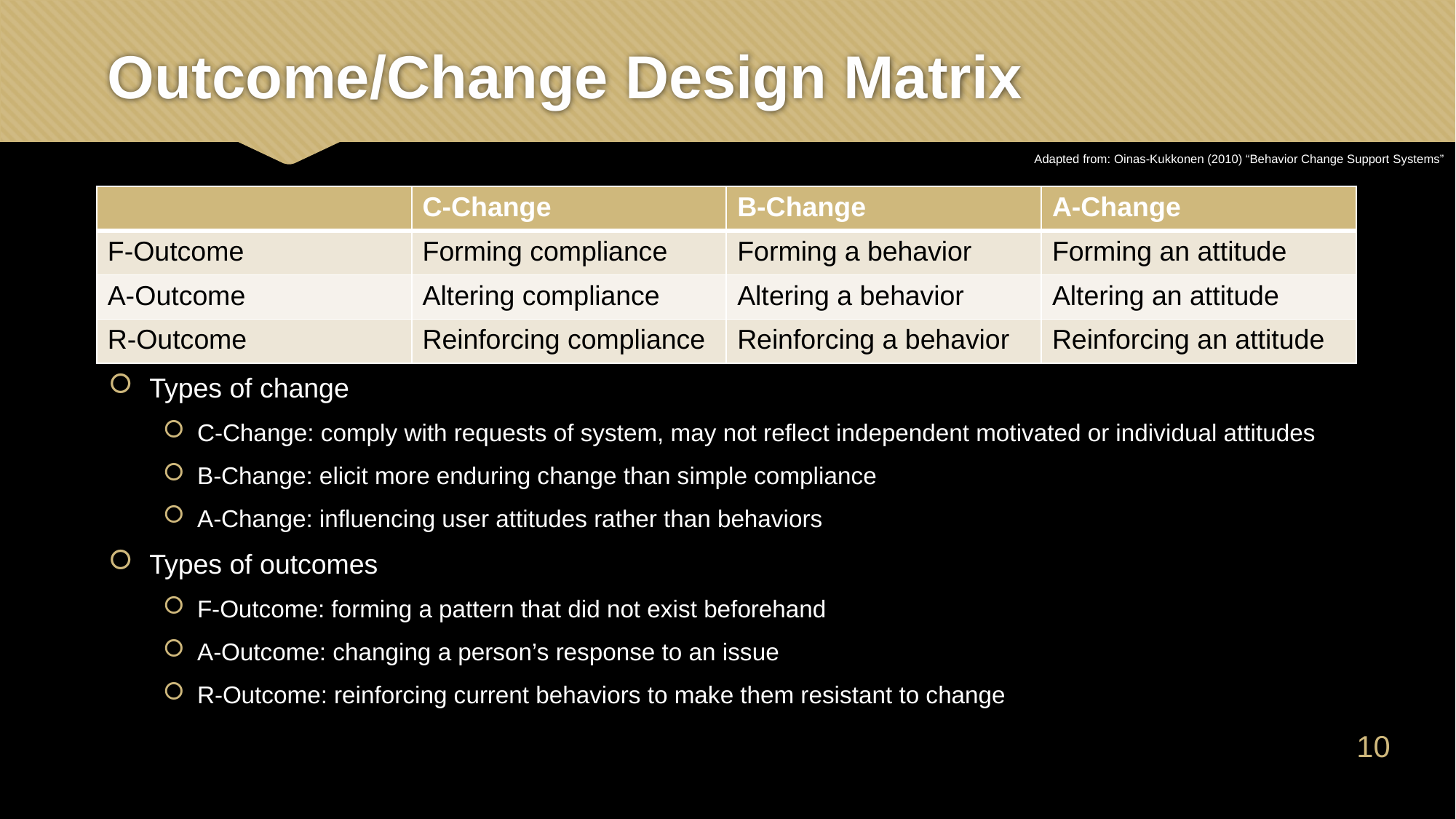

# Outcome/Change Design Matrix
Adapted from: Oinas-Kukkonen (2010) “Behavior Change Support Systems”
|  | C-Change | B-Change | A-Change |
| --- | --- | --- | --- |
| F-Outcome | Forming compliance | Forming a behavior | Forming an attitude |
| A-Outcome | Altering compliance | Altering a behavior | Altering an attitude |
| R-Outcome | Reinforcing compliance | Reinforcing a behavior | Reinforcing an attitude |
Types of change
C-Change: comply with requests of system, may not reflect independent motivated or individual attitudes
B-Change: elicit more enduring change than simple compliance
A-Change: influencing user attitudes rather than behaviors
Types of outcomes
F-Outcome: forming a pattern that did not exist beforehand
A-Outcome: changing a person’s response to an issue
R-Outcome: reinforcing current behaviors to make them resistant to change
10